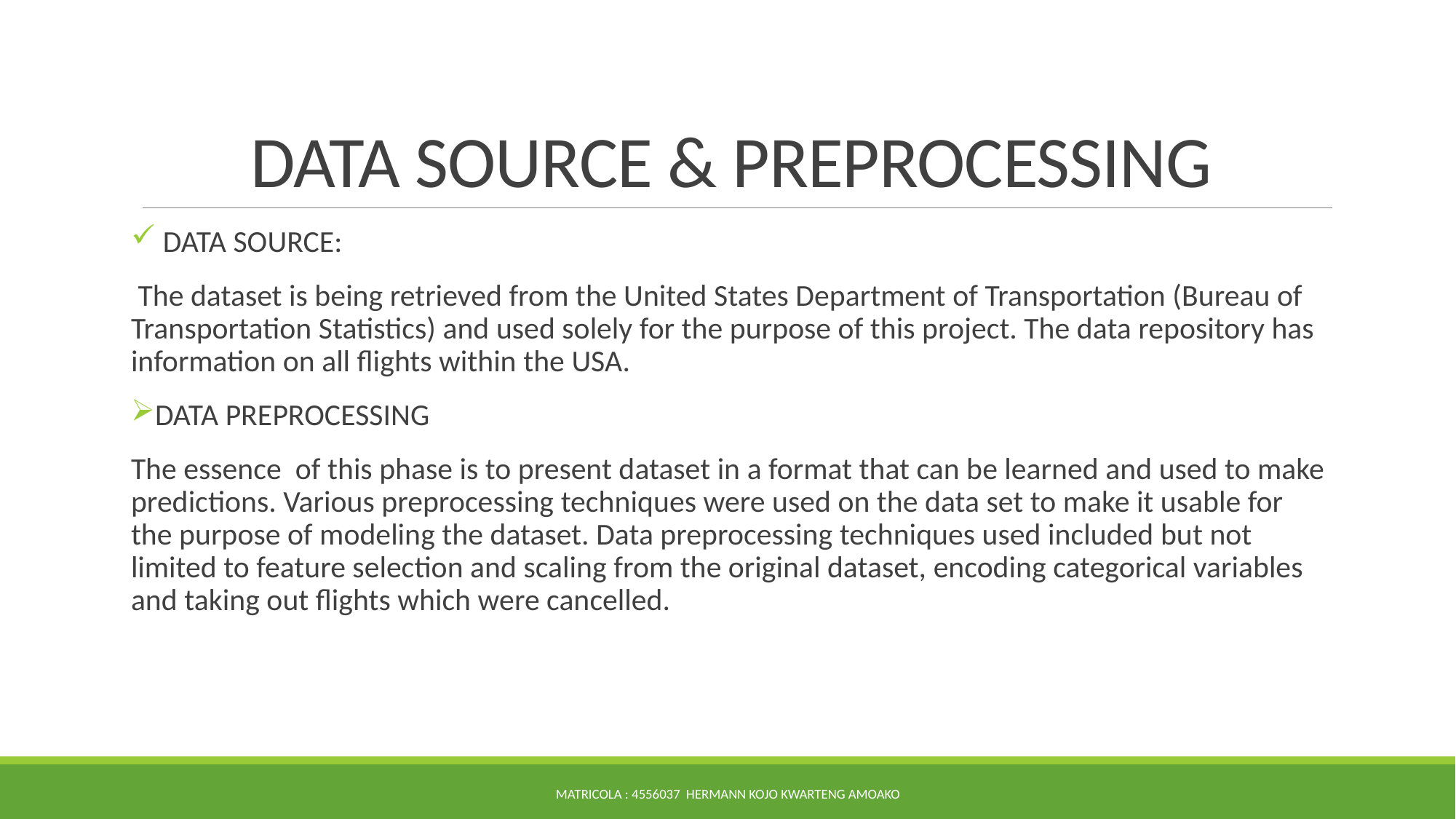

# DATA SOURCE & PREPROCESSING
 DATA SOURCE:
 The dataset is being retrieved from the United States Department of Transportation (Bureau of Transportation Statistics) and used solely for the purpose of this project. The data repository has information on all flights within the USA.
DATA PREPROCESSING
The essence  of this phase is to present dataset in a format that can be learned and used to make predictions. Various preprocessing techniques were used on the data set to make it usable for the purpose of modeling the dataset. Data preprocessing techniques used included but not limited to feature selection and scaling from the original dataset, encoding categorical variables and taking out flights which were cancelled.
MATRICOLA : 4556037  HERMANN KOJO KWARTENG AMOAKO